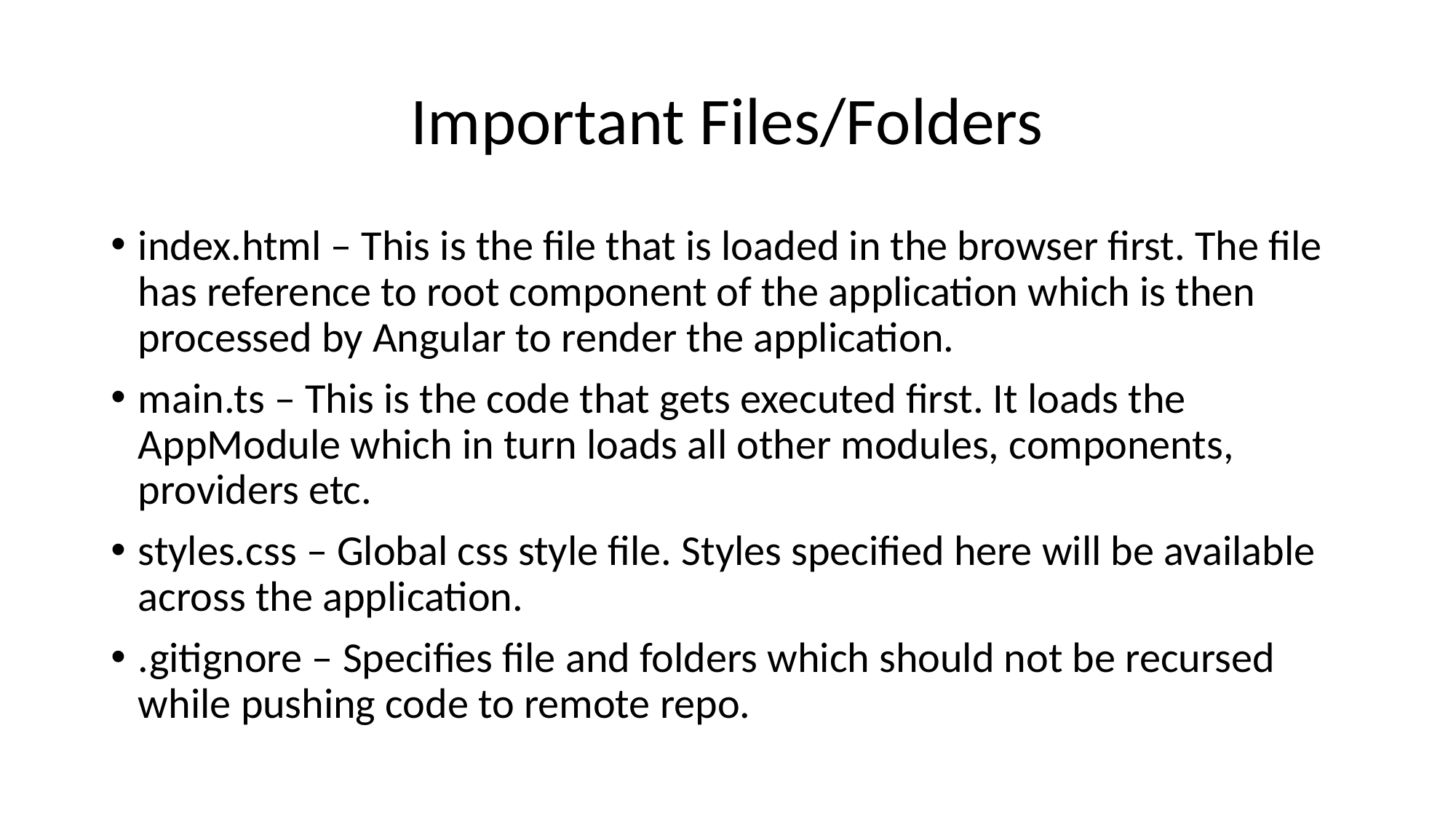

# Important Files/Folders
index.html – This is the file that is loaded in the browser first. The file has reference to root component of the application which is then processed by Angular to render the application.
main.ts – This is the code that gets executed first. It loads the AppModule which in turn loads all other modules, components, providers etc.
styles.css – Global css style file. Styles specified here will be available across the application.
.gitignore – Specifies file and folders which should not be recursed while pushing code to remote repo.